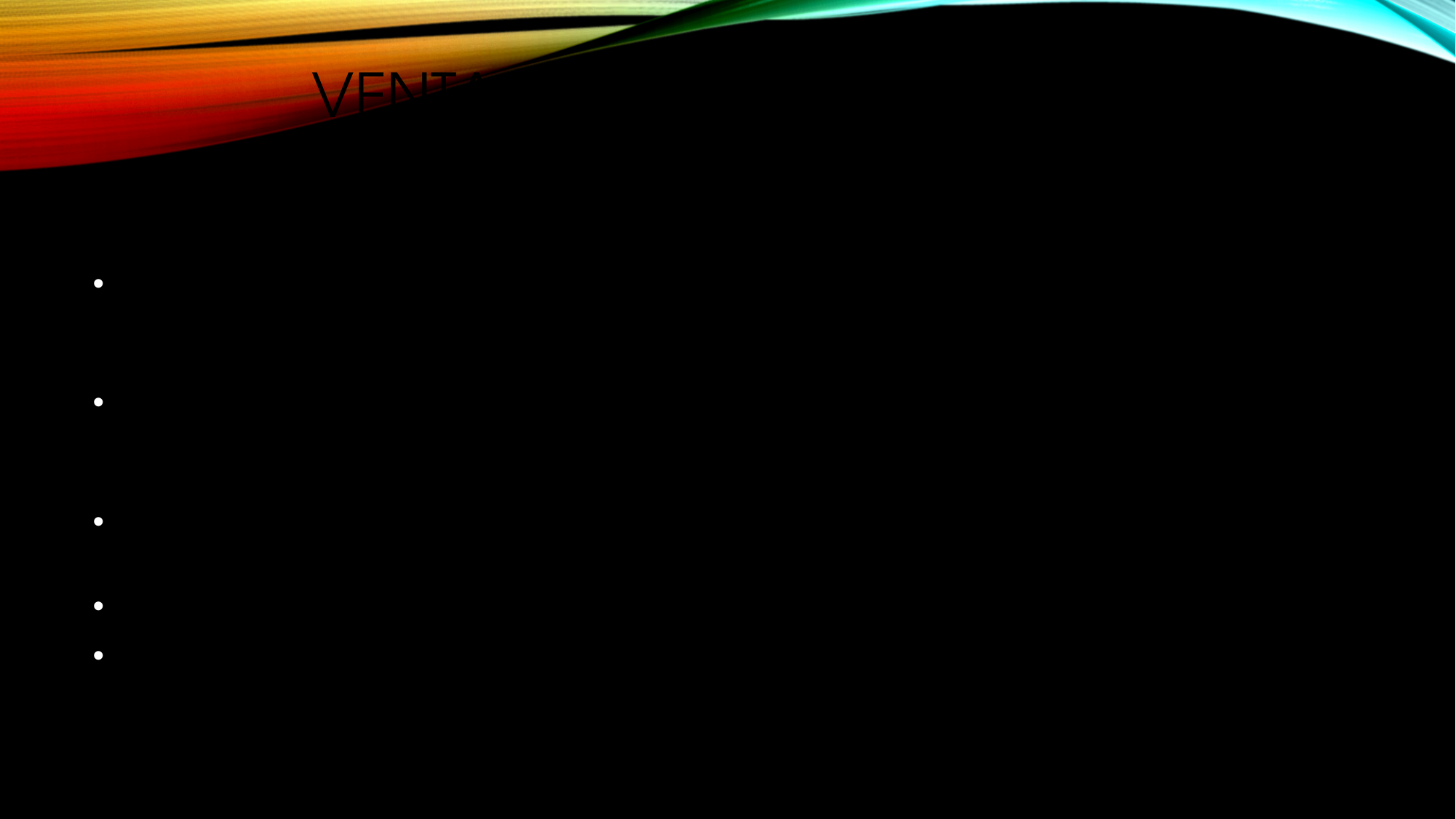

# Ventajas y desventajas de  Git, GIthub
VENTAJAS DE GIT : Los usuarios instalan y ejecutan Git en sus equipos locales. Esto significa que la mayoría de las operaciones de Git se pueden lograr sin una conexión a internet.
DESVENTAJAS  GIT: Git requiere prácticas sólidas de control de versiones y colaboración para garantizar un flujo de trabajo eficiente y evitar problemas como conflictos irreconciliables o historiales de cambios confusos.
VENTAJAS GITHUB:  GitHub es un servicio basado en la web que opera solamente en línea. Esto significa que necesitas estar conectado para hacer cualquier cosa en GitHub.
DESVENTAJAS GITHUB : No es absolutamente abierto.
Tiene limitaciones de espacio, ya que no puedes exceder de 100MB en un solo archivo, mientras que los repositorios están limitados a 1GB en la versión gratis.